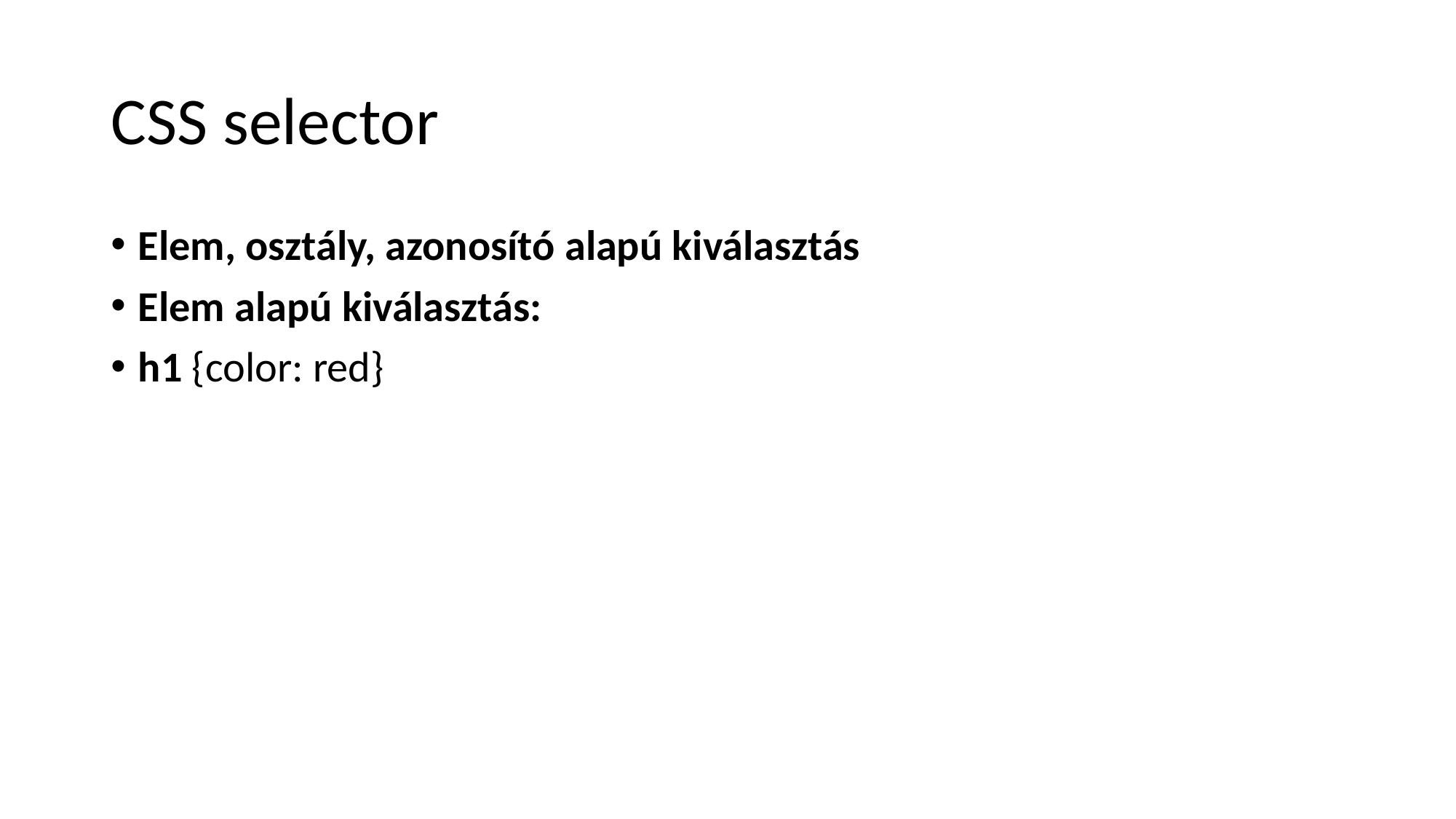

# CSS selector
Elem, osztály, azonosító alapú kiválasztás
Elem alapú kiválasztás:
h1 {color: red}